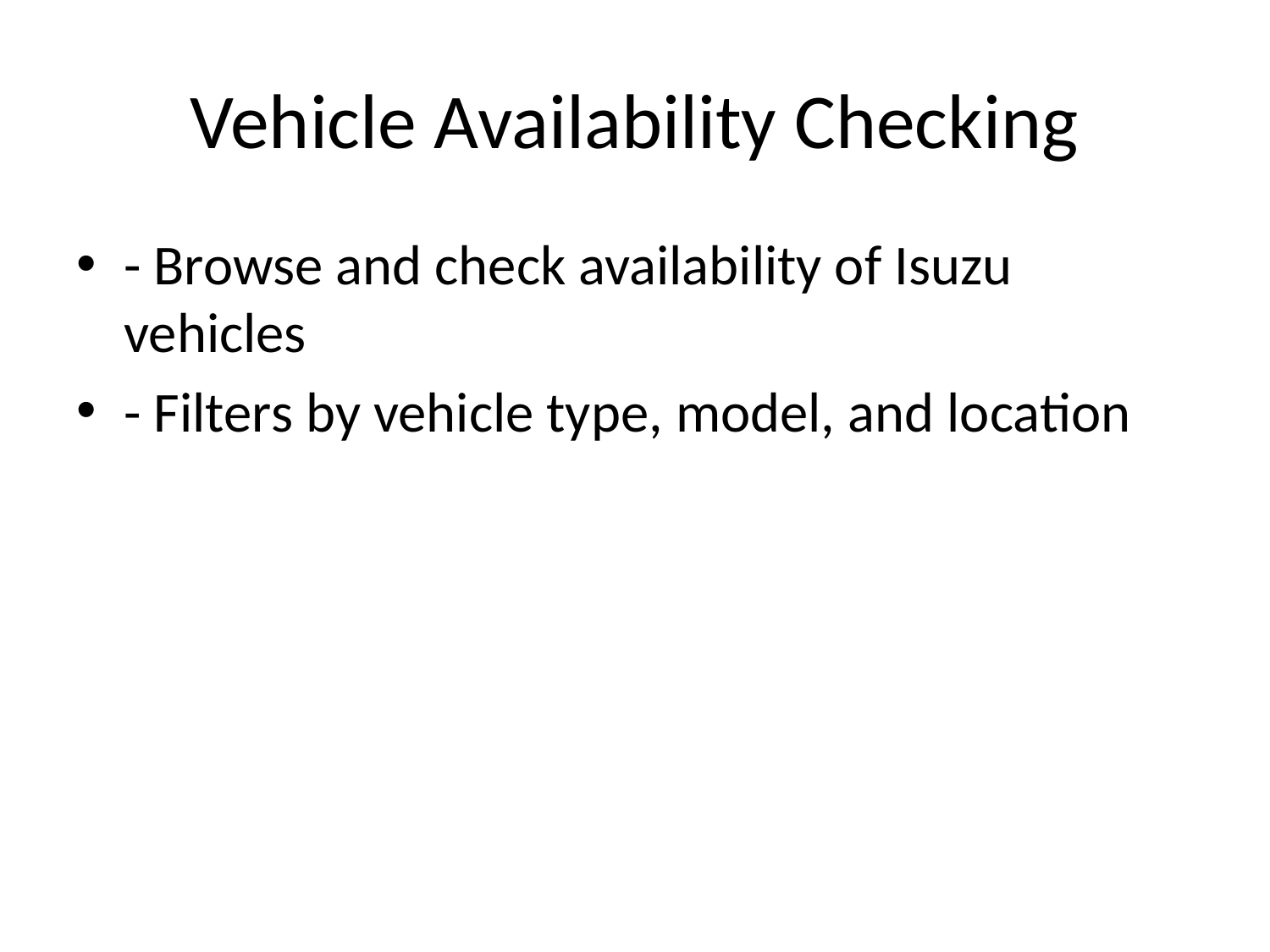

# Vehicle Availability Checking
- Browse and check availability of Isuzu vehicles
- Filters by vehicle type, model, and location